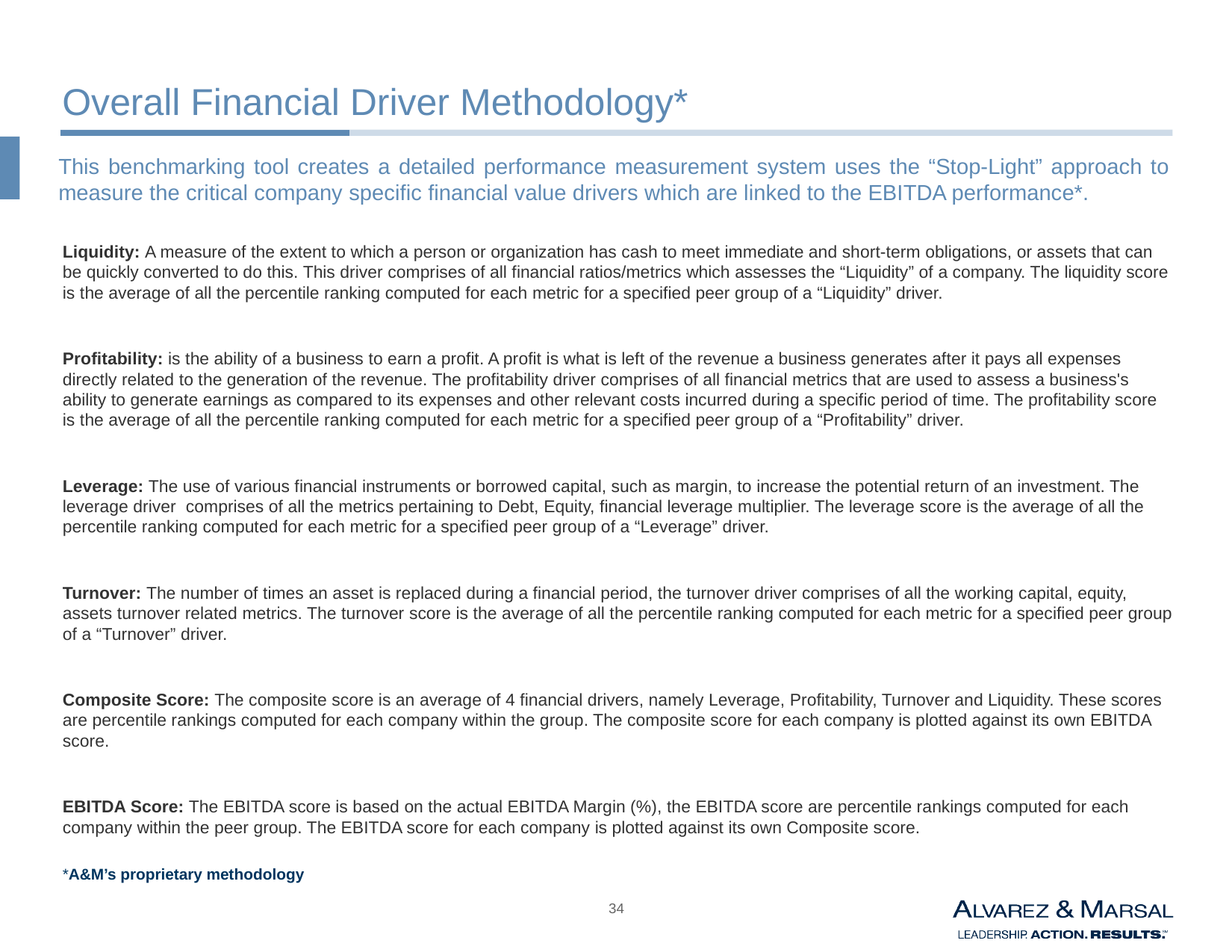

# Overall Financial Driver Methodology*
This benchmarking tool creates a detailed performance measurement system uses the “Stop-Light” approach to measure the critical company specific financial value drivers which are linked to the EBITDA performance*.

Liquidity: A measure of the extent to which a person or organization has cash to meet immediate and short-term obligations, or assets that can be quickly converted to do this. This driver comprises of all financial ratios/metrics which assesses the “Liquidity” of a company. The liquidity score is the average of all the percentile ranking computed for each metric for a specified peer group of a “Liquidity” driver.

Profitability: is the ability of a business to earn a profit. A profit is what is left of the revenue a business generates after it pays all expenses directly related to the generation of the revenue. The profitability driver comprises of all financial metrics that are used to assess a business's ability to generate earnings as compared to its expenses and other relevant costs incurred during a specific period of time. The profitability score is the average of all the percentile ranking computed for each metric for a specified peer group of a “Profitability” driver.

Leverage: The use of various financial instruments or borrowed capital, such as margin, to increase the potential return of an investment. The leverage driver  comprises of all the metrics pertaining to Debt, Equity, financial leverage multiplier. The leverage score is the average of all the percentile ranking computed for each metric for a specified peer group of a “Leverage” driver.

Turnover: The number of times an asset is replaced during a financial period, the turnover driver comprises of all the working capital, equity, assets turnover related metrics. The turnover score is the average of all the percentile ranking computed for each metric for a specified peer group of a “Turnover” driver.

Composite Score: The composite score is an average of 4 financial drivers, namely Leverage, Profitability, Turnover and Liquidity. These scores are percentile rankings computed for each company within the group. The composite score for each company is plotted against its own EBITDA score.

EBITDA Score: The EBITDA score is based on the actual EBITDA Margin (%), the EBITDA score are percentile rankings computed for each company within the peer group. The EBITDA score for each company is plotted against its own Composite score.

*A&M’s proprietary methodology

34